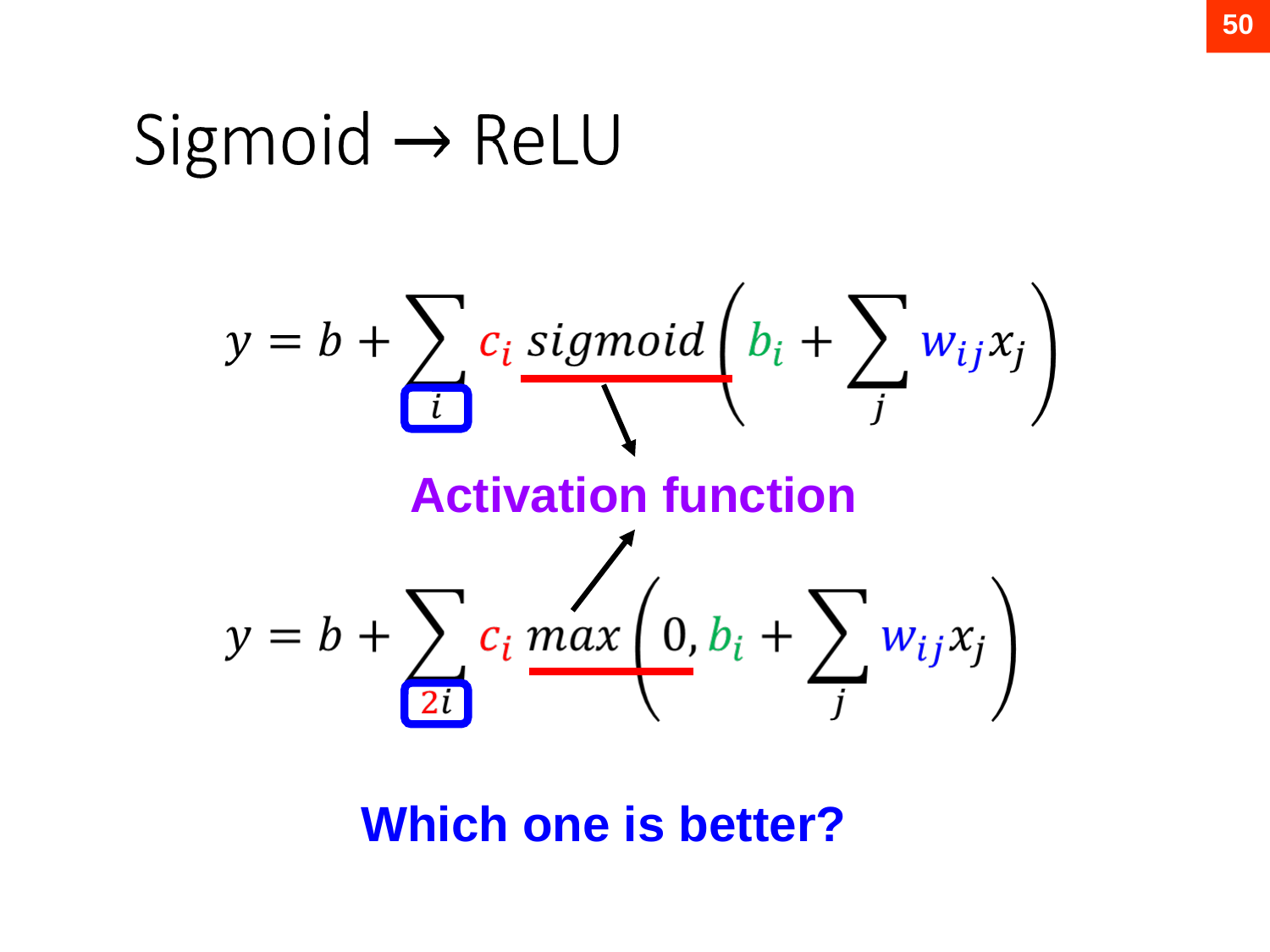

50
#

Activation function

Which one is better?